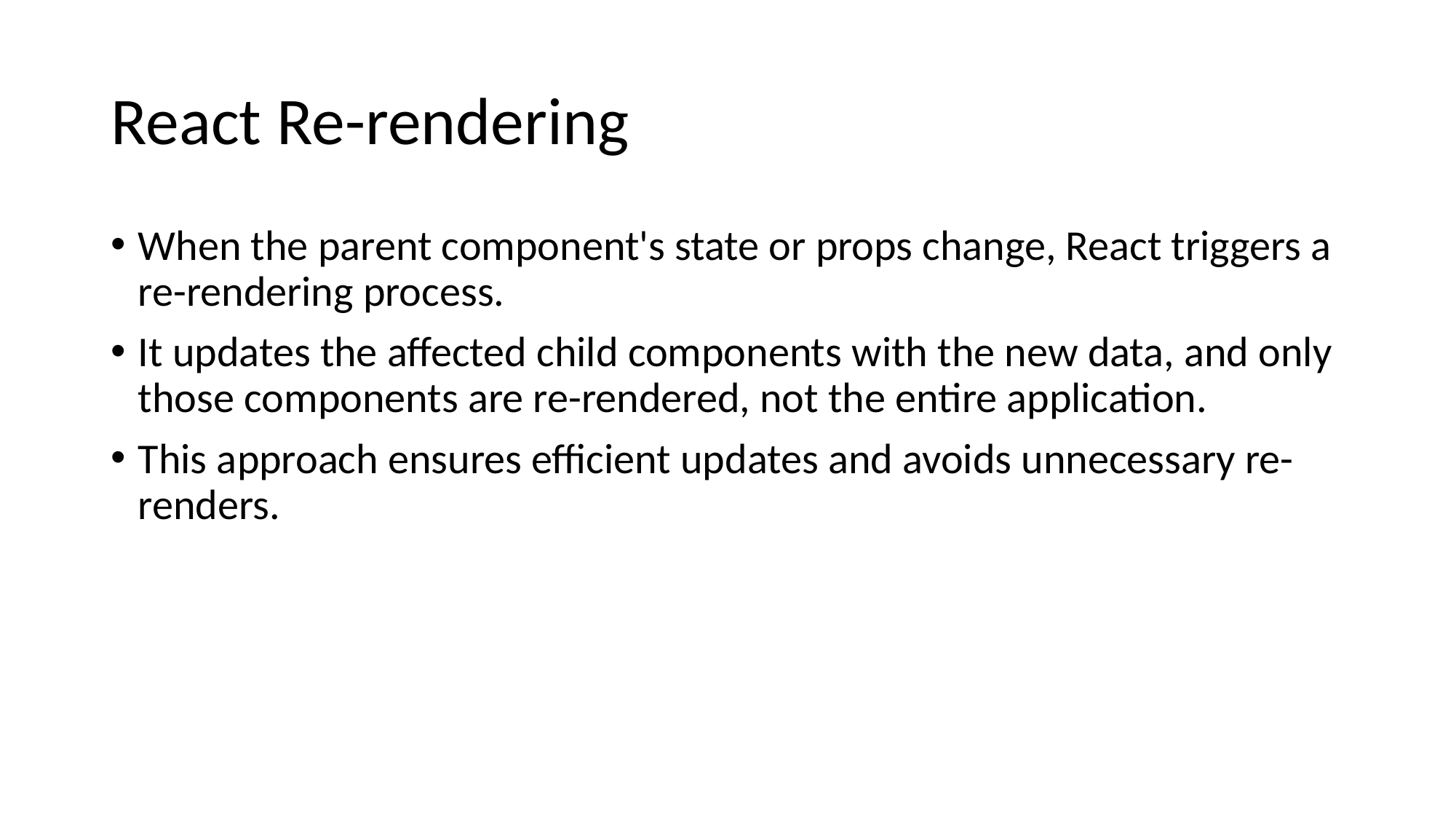

# React Re-rendering
When the parent component's state or props change, React triggers a re-rendering process.
It updates the affected child components with the new data, and only those components are re-rendered, not the entire application.
This approach ensures efficient updates and avoids unnecessary re-renders.